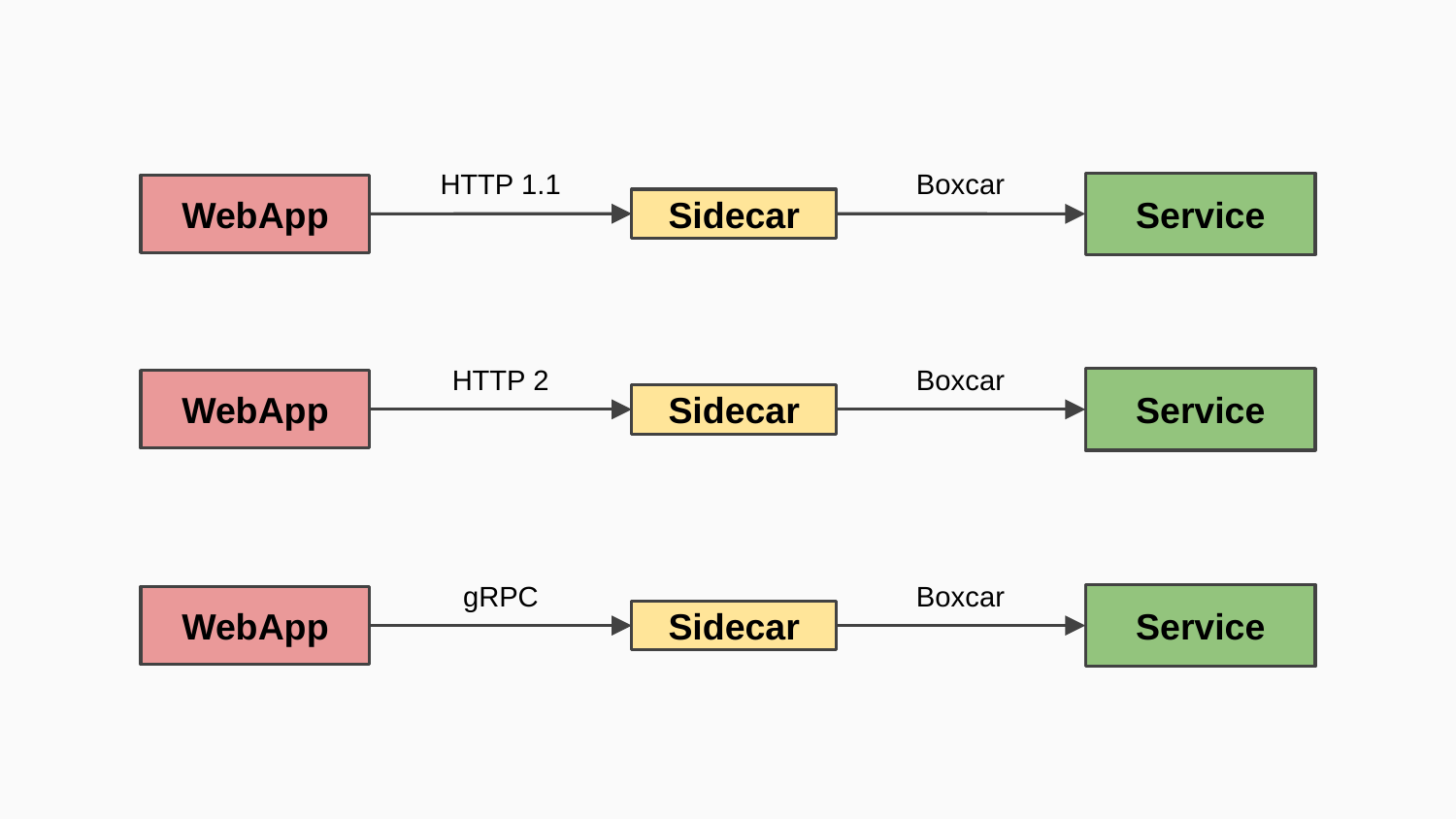

HTTP 1.1
Boxcar
Service
WebApp
Sidecar
HTTP 2
Boxcar
Service
WebApp
Sidecar
gRPC
Boxcar
Service
WebApp
Sidecar